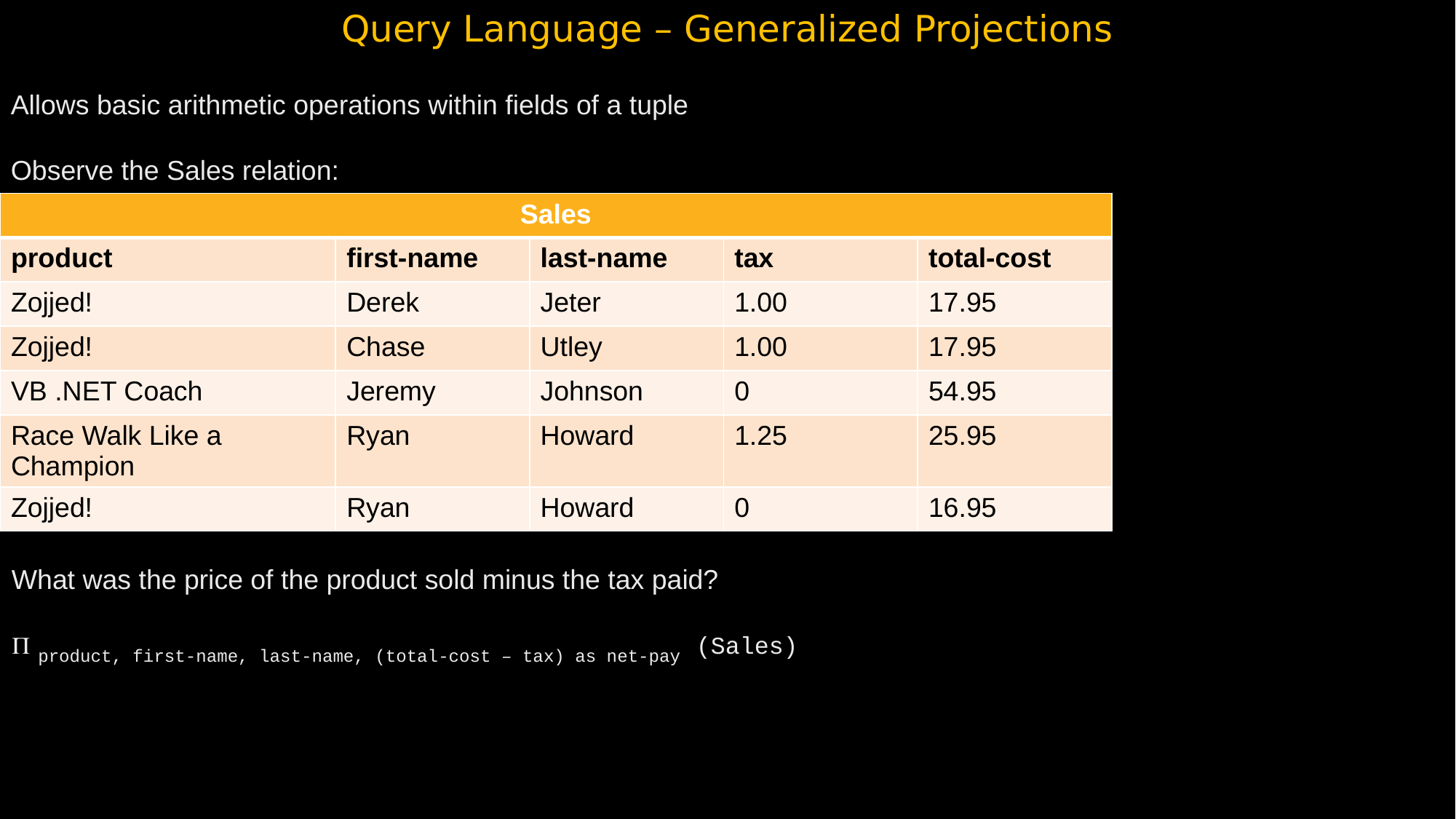

Query Language – Generalized Projections
Allows basic arithmetic operations within fields of a tuple

Observe the Sales relation:
| Sales |  |  |  |  |
| --- | --- | --- | --- | --- |
| product | first-name | last-name | tax | total-cost |
| Zojjed! | Derek | Jeter | 1.00 | 17.95 |
| Zojjed! | Chase | Utley | 1.00 | 17.95 |
| VB .NET Coach | Jeremy | Johnson | 0 | 54.95 |
| Race Walk Like a Champion | Ryan | Howard | 1.25 | 25.95 |
| Zojjed! | Ryan | Howard | 0 | 16.95 |
What was the price of the product sold minus the tax paid?

Π product, first-name, last-name, (total-cost – tax) as net-pay (Sales)‏